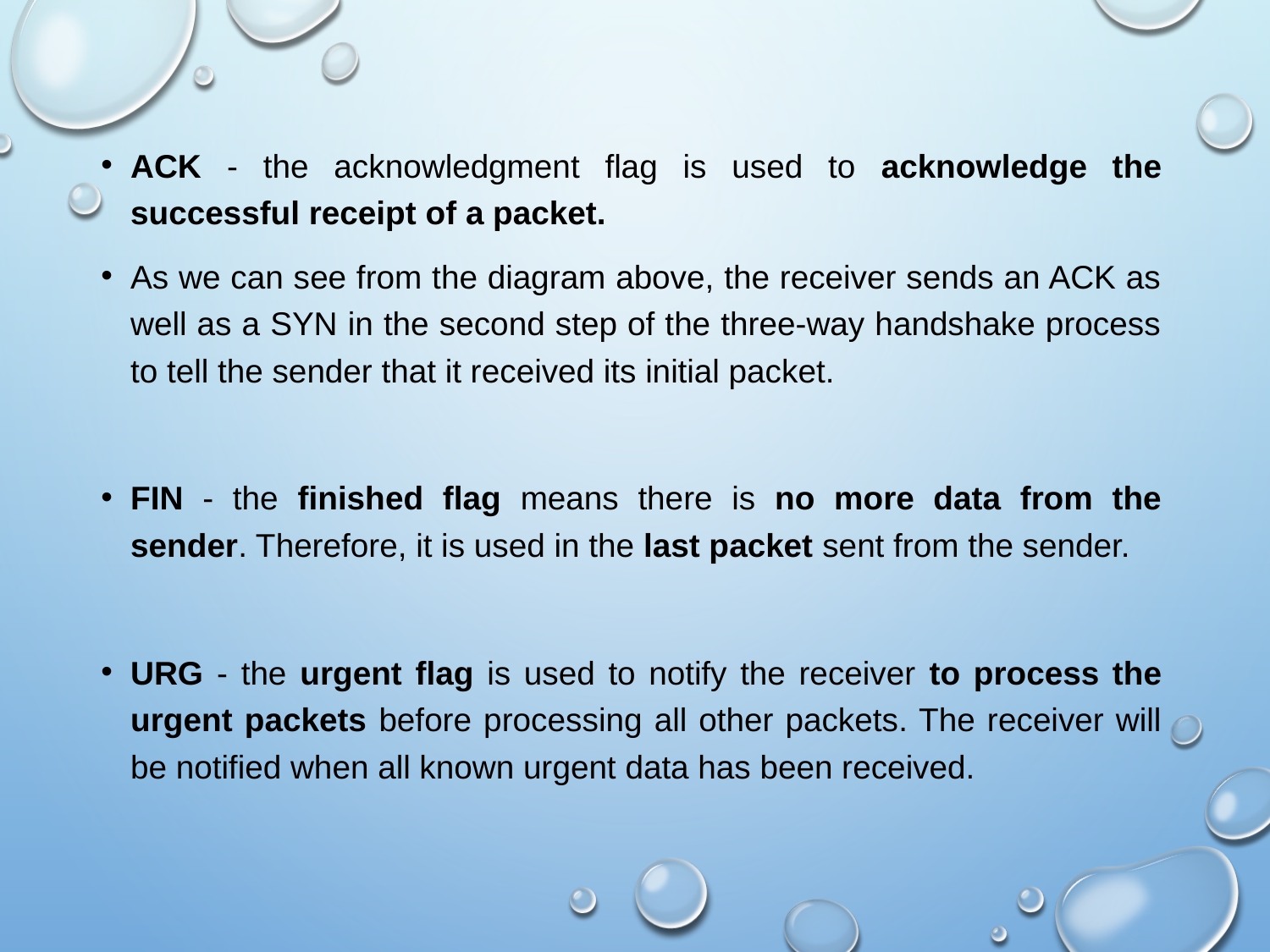

ACK - the acknowledgment flag is used to acknowledge the successful receipt of a packet.
As we can see from the diagram above, the receiver sends an ACK as well as a SYN in the second step of the three-way handshake process to tell the sender that it received its initial packet.

FIN - the finished flag means there is no more data from the sender. Therefore, it is used in the last packet sent from the sender.

URG - the urgent flag is used to notify the receiver to process the urgent packets before processing all other packets. The receiver will be notified when all known urgent data has been received.